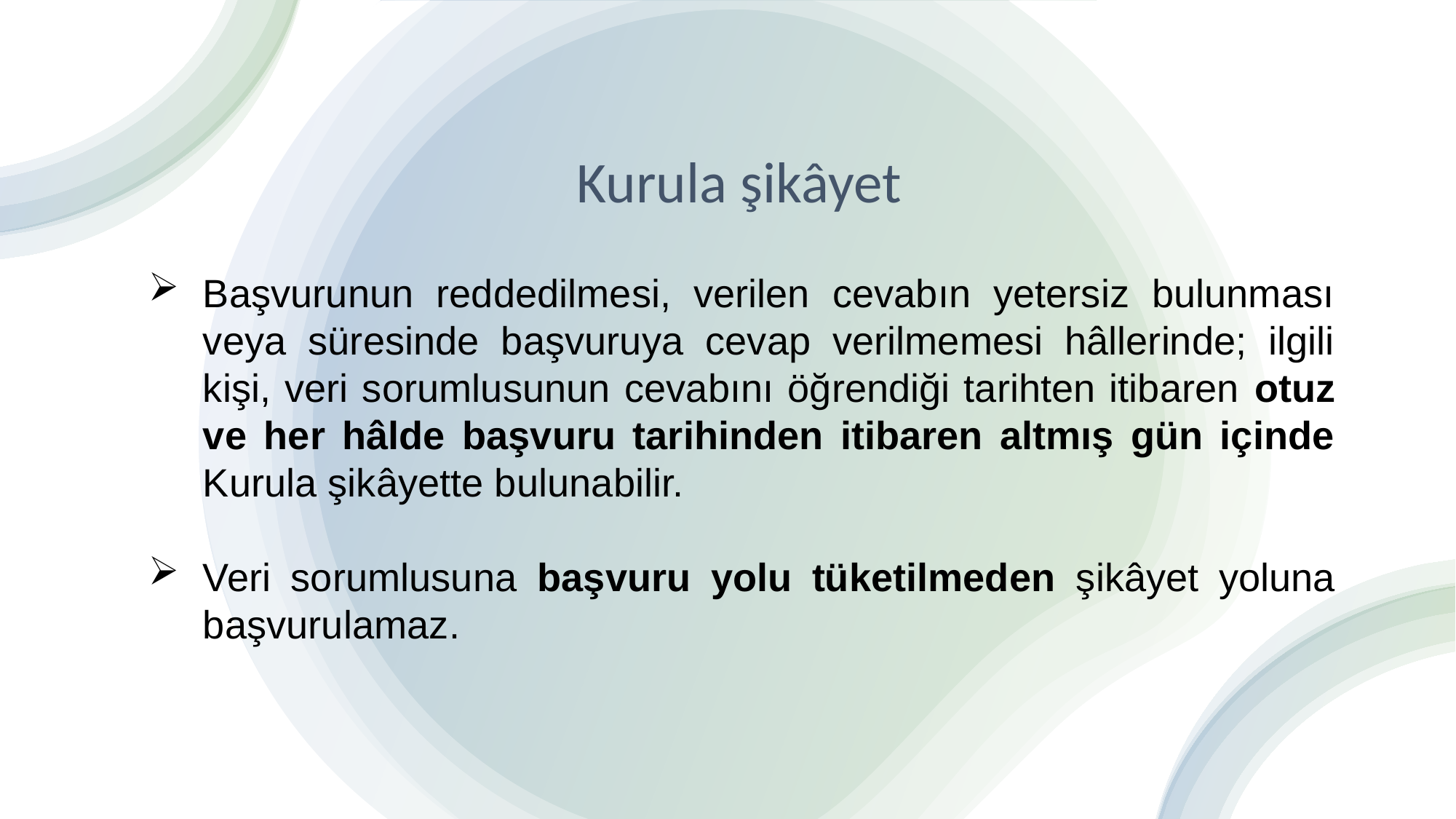

# Kurula şikâyet
Başvurunun reddedilmesi, verilen cevabın yetersiz bulunması veya süresinde başvuruya cevap verilmemesi hâllerinde; ilgili kişi, veri sorumlusunun cevabını öğrendiği tarihten itibaren otuz ve her hâlde başvuru tarihinden itibaren altmış gün içinde Kurula şikâyette bulunabilir.

Veri sorumlusuna başvuru yolu tüketilmeden şikâyet yoluna başvurulamaz.